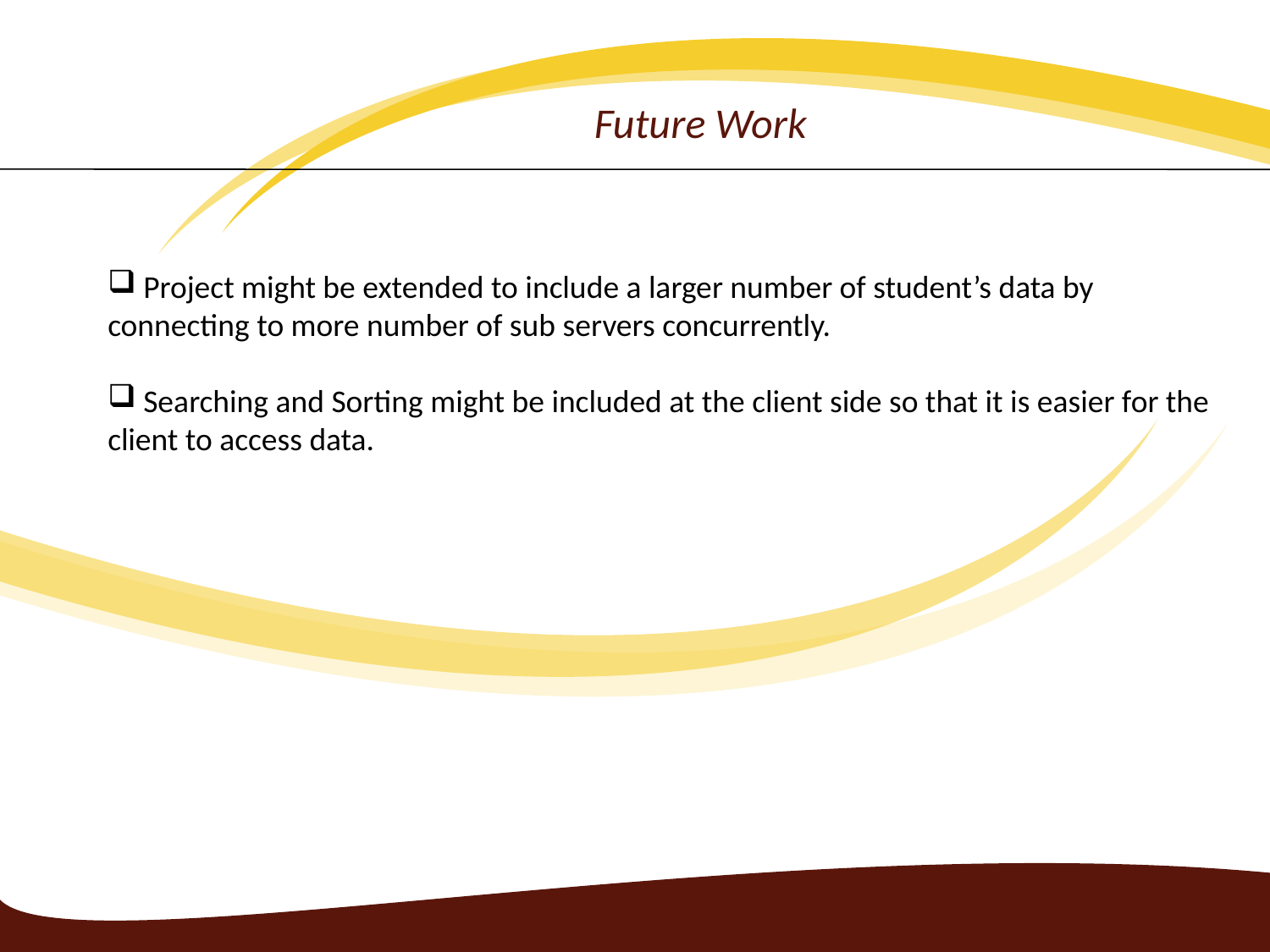

Future Work

 Project might be extended to include a larger number of student’s data by connecting to more number of sub servers concurrently.

 Searching and Sorting might be included at the client side so that it is easier for the client to access data.